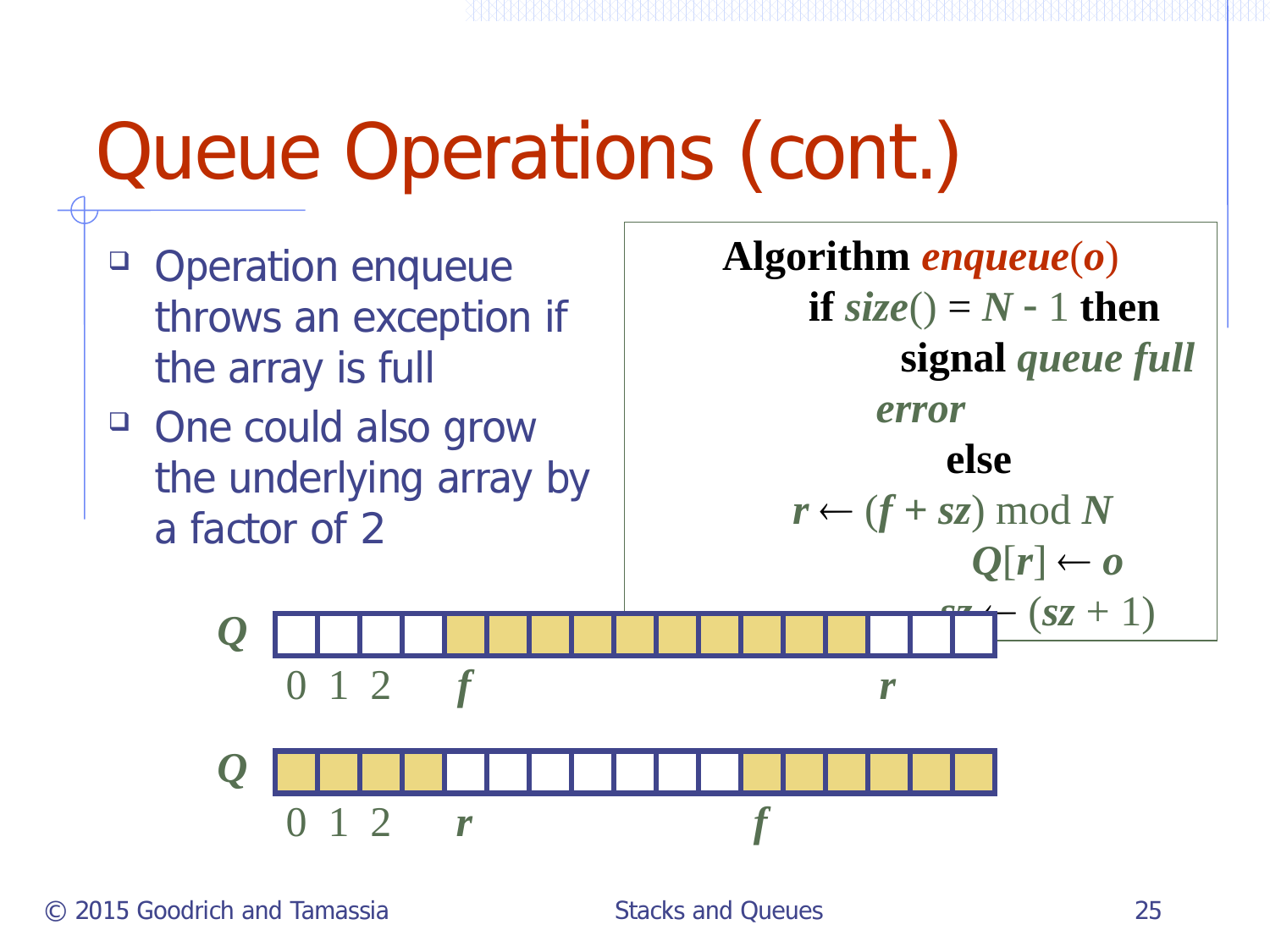

# Queue Operations (cont.)

Algorithm enqueue(o)
	if size() = N − 1 then
		signal queue full error
	 else
      r ← (f + sz) mod N
		Q[r] ← o
		sz ← (sz + 1)
Operation enqueue throws an exception if the array is full
One could also grow the underlying array by a factor of 2
Q

0
1
2
f
r
Q

0
1
2
r
f
© 2015 Goodrich and Tamassia
25
Stacks and Queues